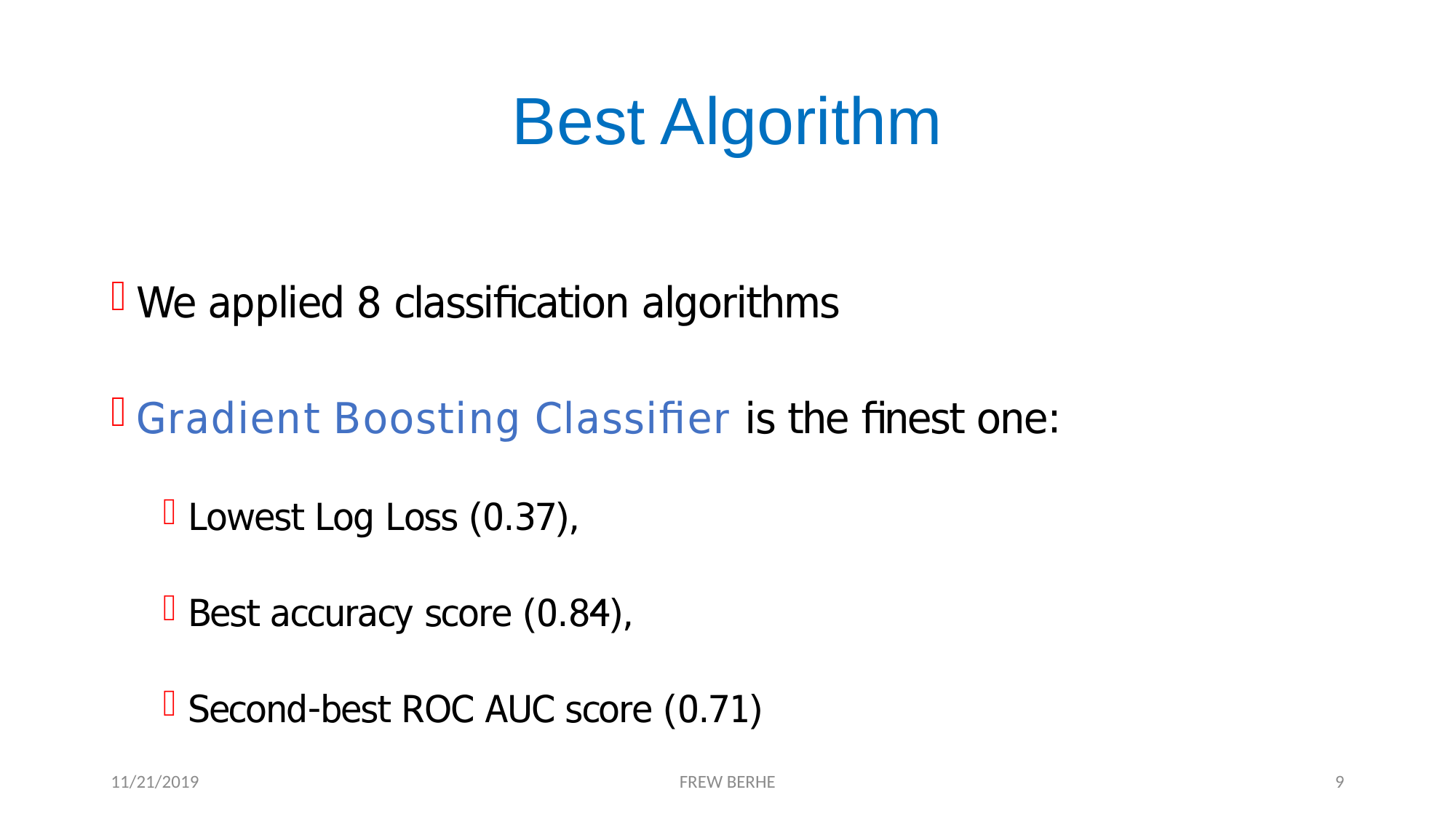

# Best Algorithm
We applied 8 classification algorithms
Gradient Boosting Classifier is the finest one:
Lowest Log Loss (0.37),
Best accuracy score (0.84),
Second-best ROC AUC score (0.71)
11/21/2019
FREW BERHE
9